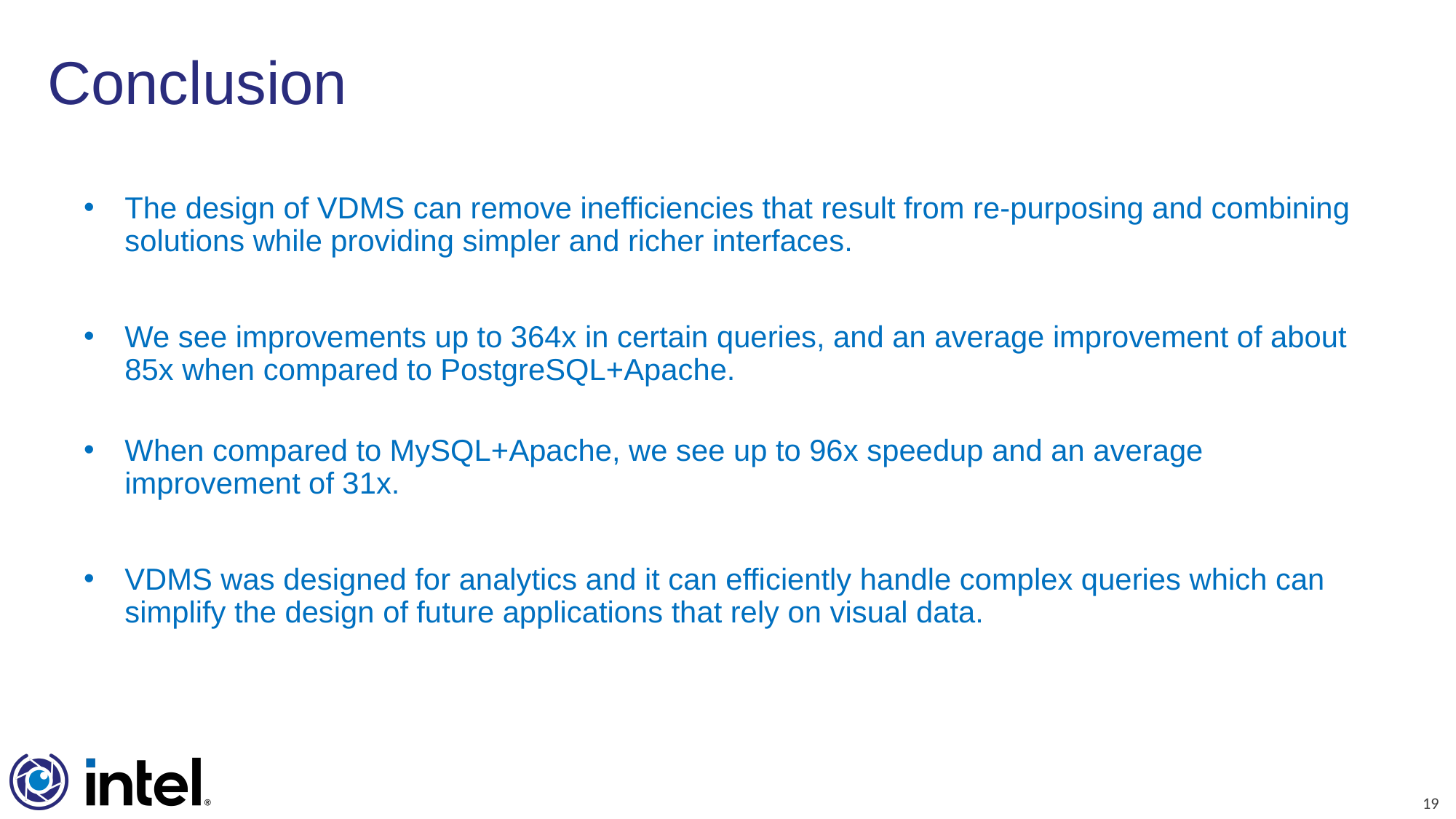

# Conclusion
The design of VDMS can remove inefficiencies that result from re-purposing and combining solutions while providing simpler and richer interfaces.

We see improvements up to 364x in certain queries, and an average improvement of about 85x when compared to PostgreSQL+Apache.
When compared to MySQL+Apache, we see up to 96x speedup and an average improvement of 31x.

VDMS was designed for analytics and it can efficiently handle complex queries which can simplify the design of future applications that rely on visual data.

19